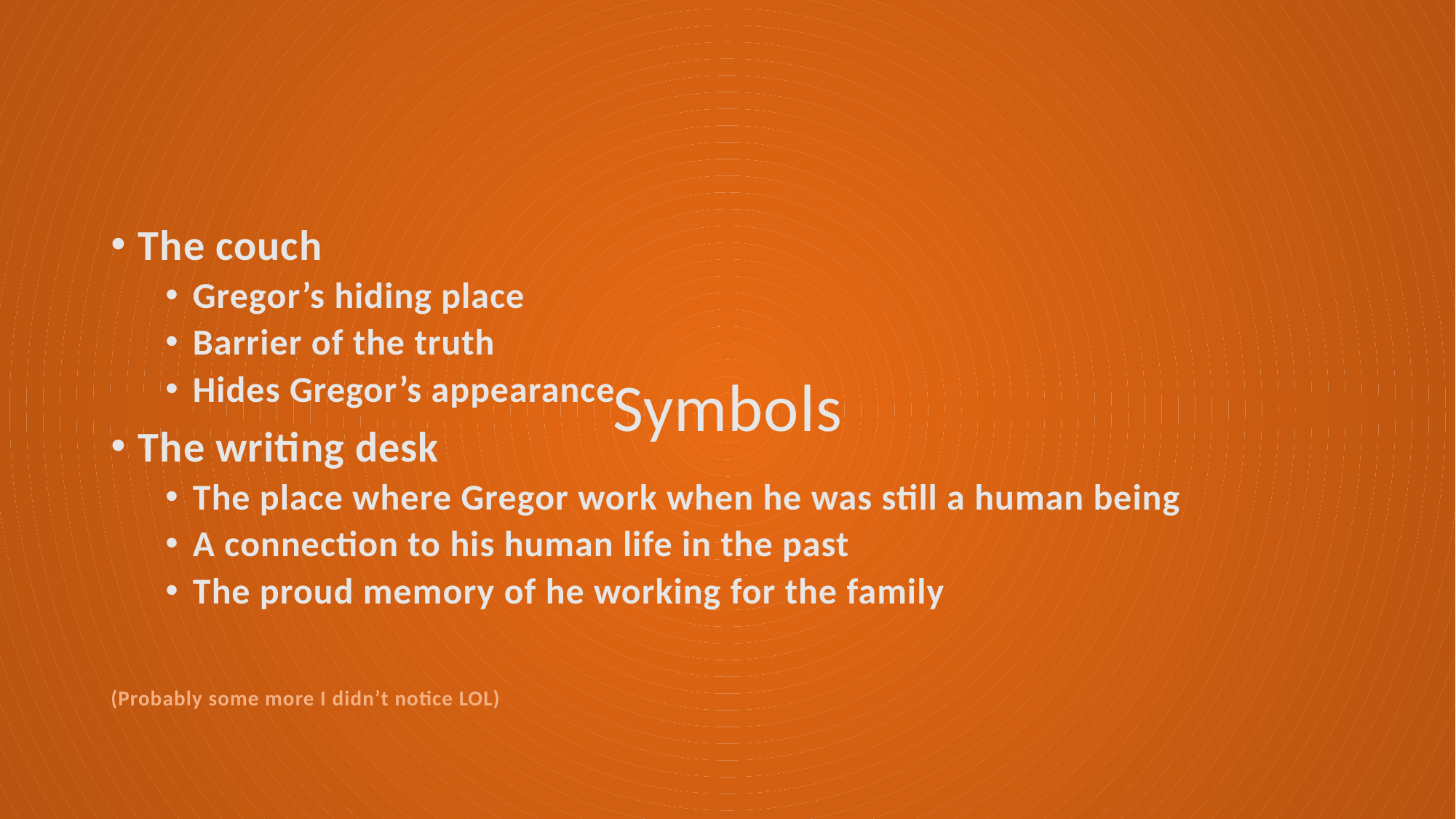

The couch
Gregor’s hiding place
Barrier of the truth
Hides Gregor’s appearance
The writing desk
The place where Gregor work when he was still a human being
A connection to his human life in the past
The proud memory of he working for the family

(Probably some more I didn’t notice LOL)
# Symbols